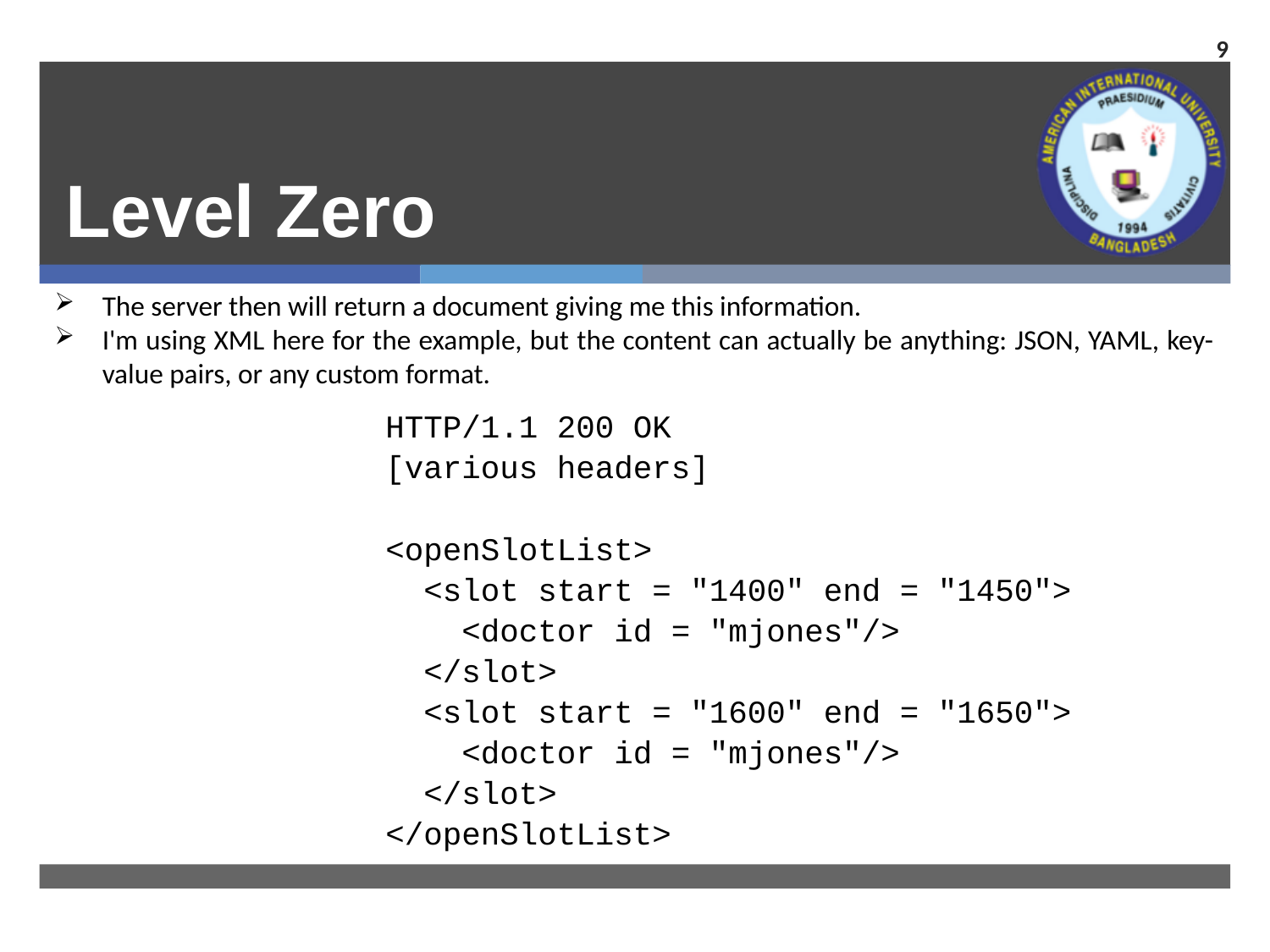

9
# Level Zero
The server then will return a document giving me this information.
I'm using XML here for the example, but the content can actually be anything: JSON, YAML, key-value pairs, or any custom format.
HTTP/1.1 200 OK
[various headers]

<openSlotList>
  <slot start = "1400" end = "1450">
    <doctor id = "mjones"/>
  </slot>
  <slot start = "1600" end = "1650">
    <doctor id = "mjones"/>
  </slot>
</openSlotList>